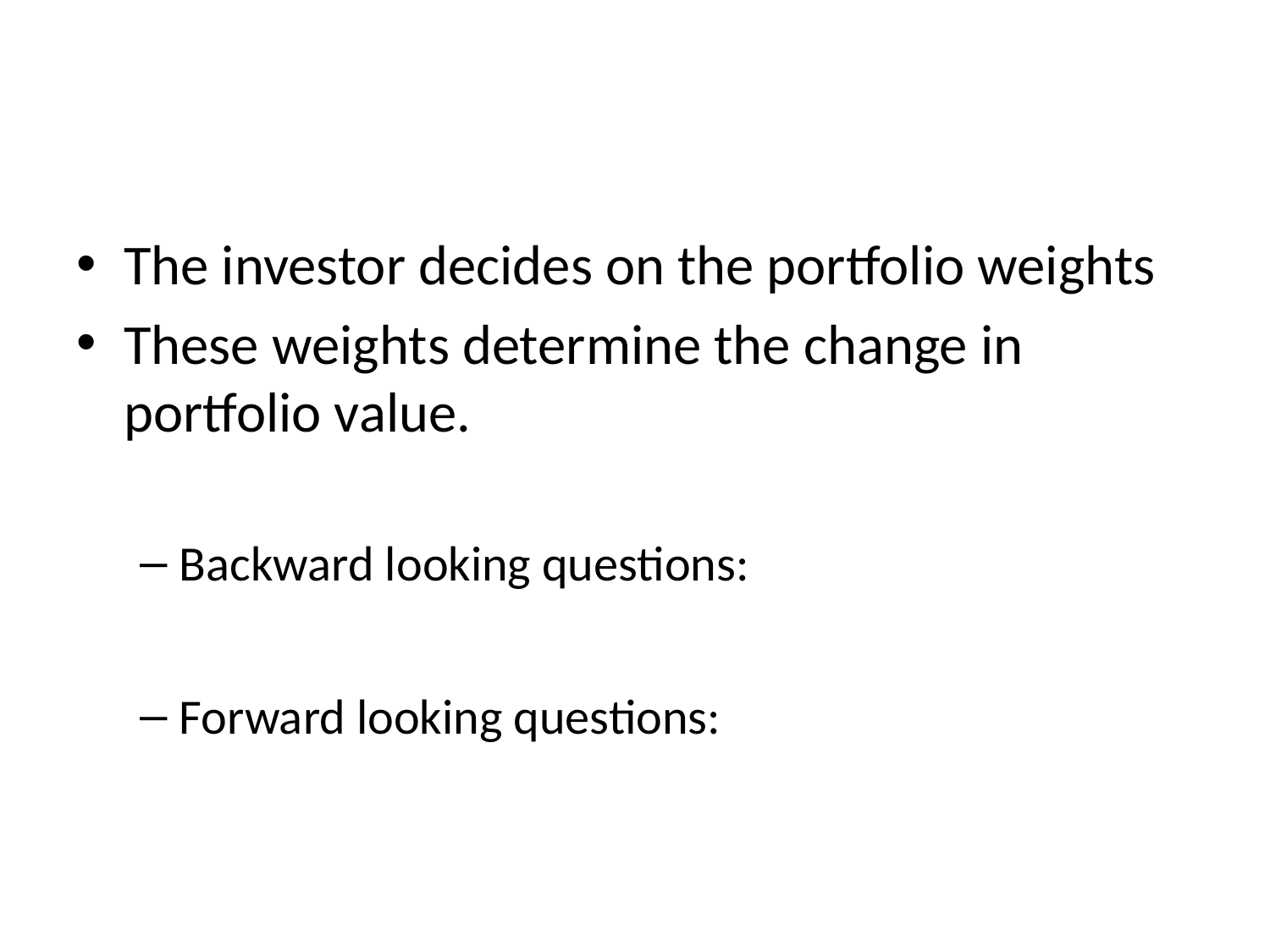

#
The investor decides on the portfolio weights
These weights determine the change in portfolio value.

Backward looking questions:

Forward looking questions: